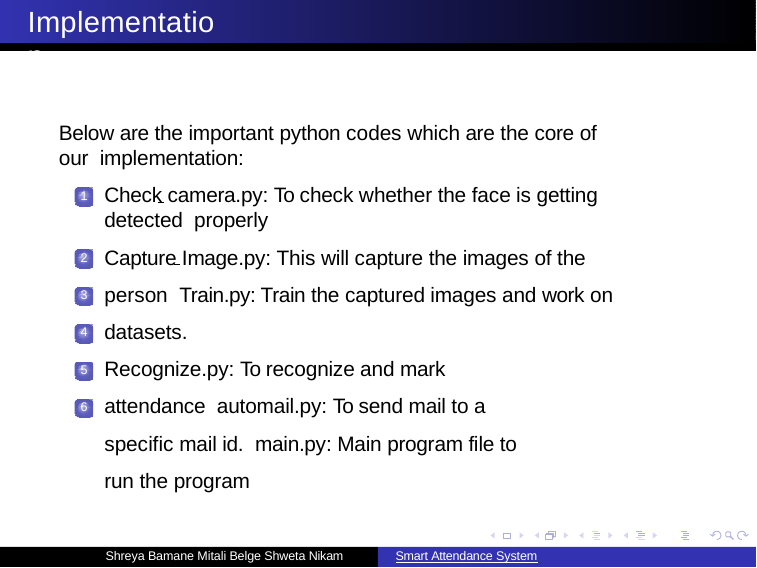

# Implementation
Below are the important python codes which are the core of our  implementation:
Check camera.py: To check whether the face is getting detected  properly
1

Capture Image.py: This will capture the images of the person  Train.py: Train the captured images and work on datasets.
Recognize.py: To recognize and mark attendance  automail.py: To send mail to a specific mail id.  main.py: Main program file to run the program
2

3

4

5

6

Shreya Bamane Mitali Belge Shweta Nikam
Smart Attendance System